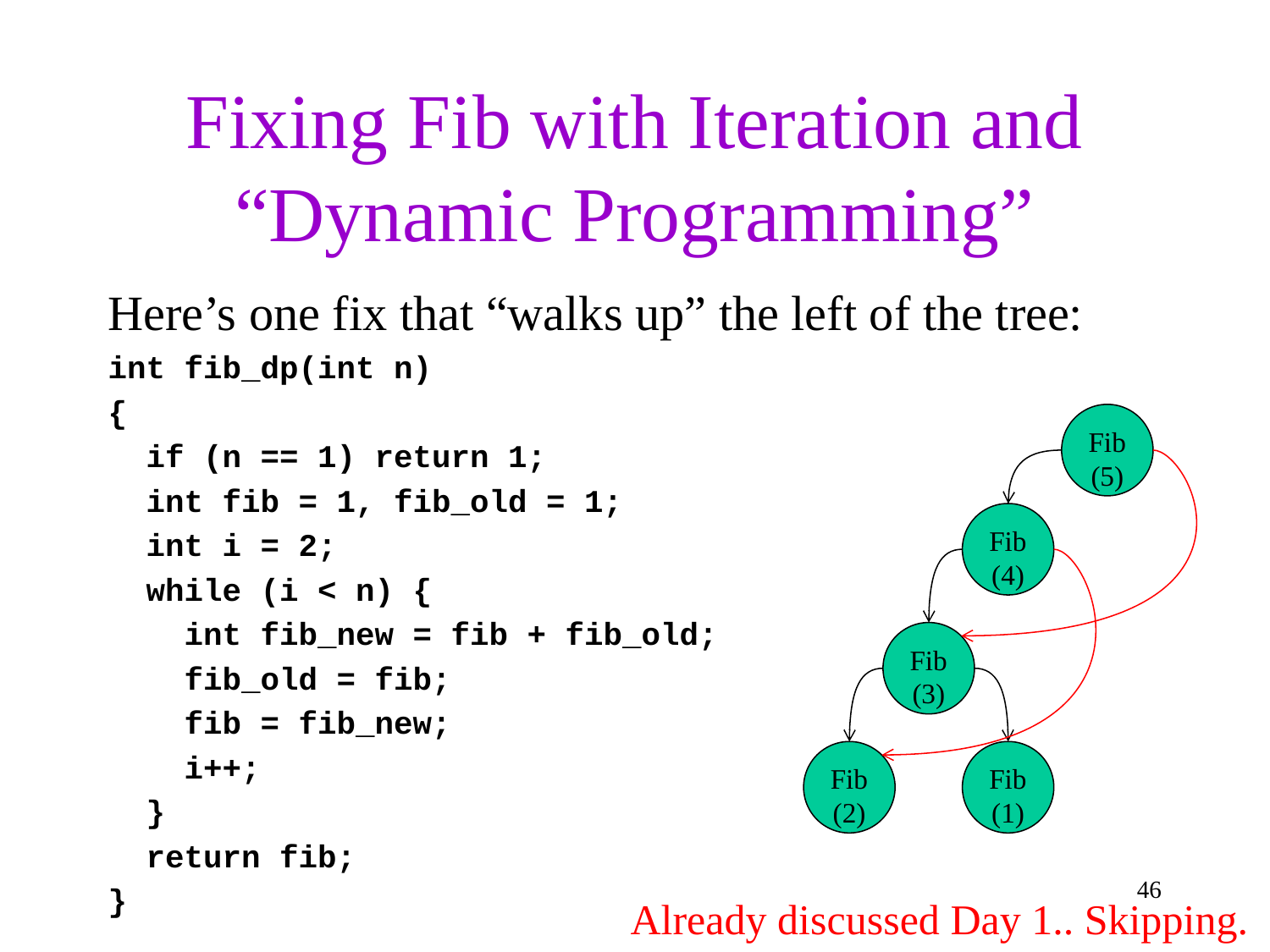

# Fixing Fib with Iteration and “Dynamic Programming”
Here’s one fix that “walks up” the left of the tree:
int fib_dp(int n)
{
  if (n == 1) return 1;
  int fib = 1, fib_old = 1;
  int i = 2;
  while (i < n) {
    int fib_new = fib + fib_old;
    fib_old = fib;
    fib = fib_new;
    i++;
  }
  return fib;
}
Fib(5)
Fib(4)
Fib(3)
Fib(2)
Fib(1)
46
Already discussed Day 1.. Skipping.